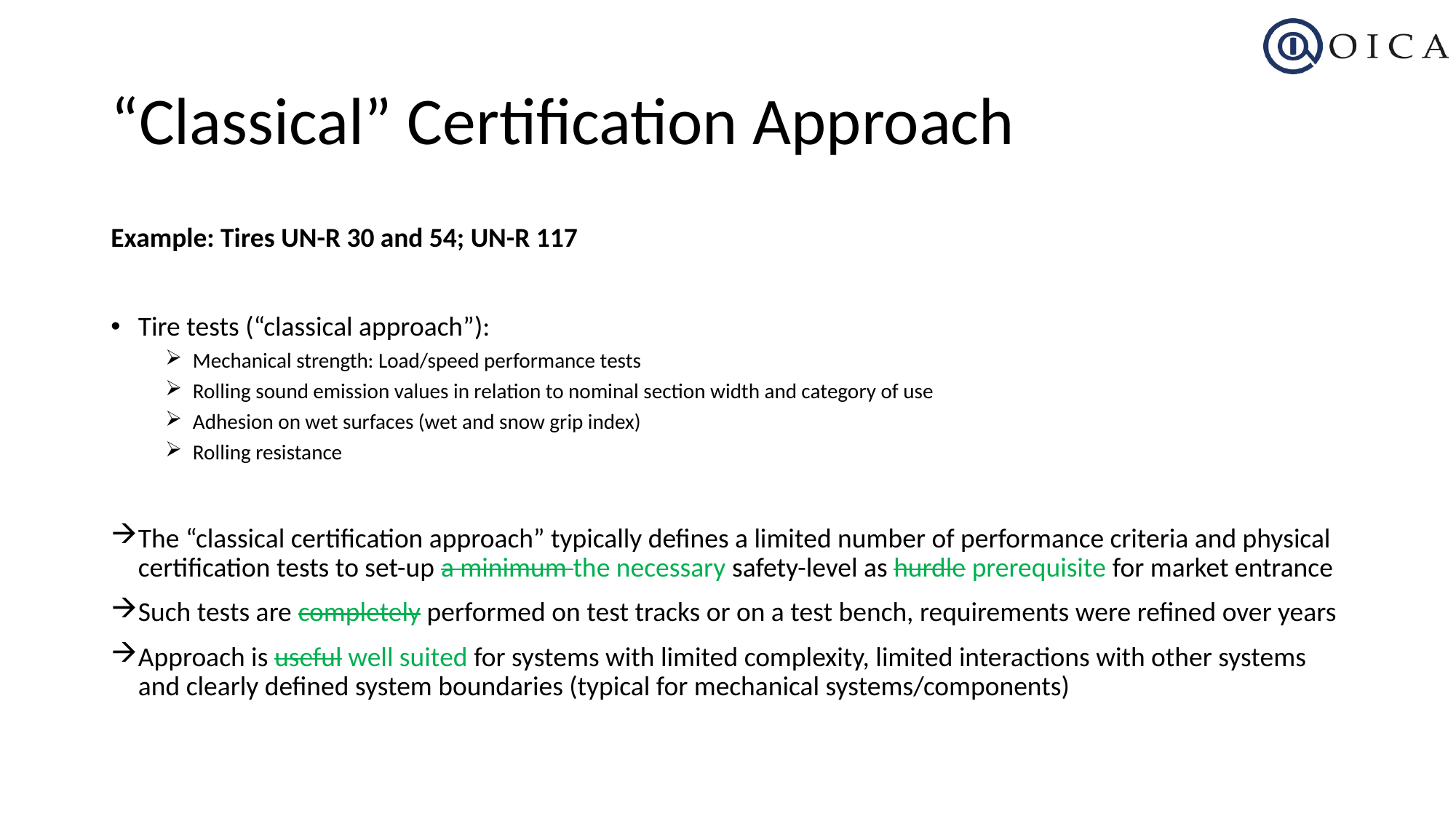

# “Classical” Certification Approach
Example: Tires UN-R 30 and 54; UN-R 117

Tire tests (“classical approach”):
Mechanical strength: Load/speed performance tests
Rolling sound emission values in relation to nominal section width and category of use
Adhesion on wet surfaces (wet and snow grip index)
Rolling resistance

The “classical certification approach” typically defines a limited number of performance criteria and physical certification tests to set-up a minimum the necessary safety-level as hurdle prerequisite for market entrance
Such tests are completely performed on test tracks or on a test bench, requirements were refined over years
Approach is useful well suited for systems with limited complexity, limited interactions with other systems and clearly defined system boundaries (typical for mechanical systems/components)